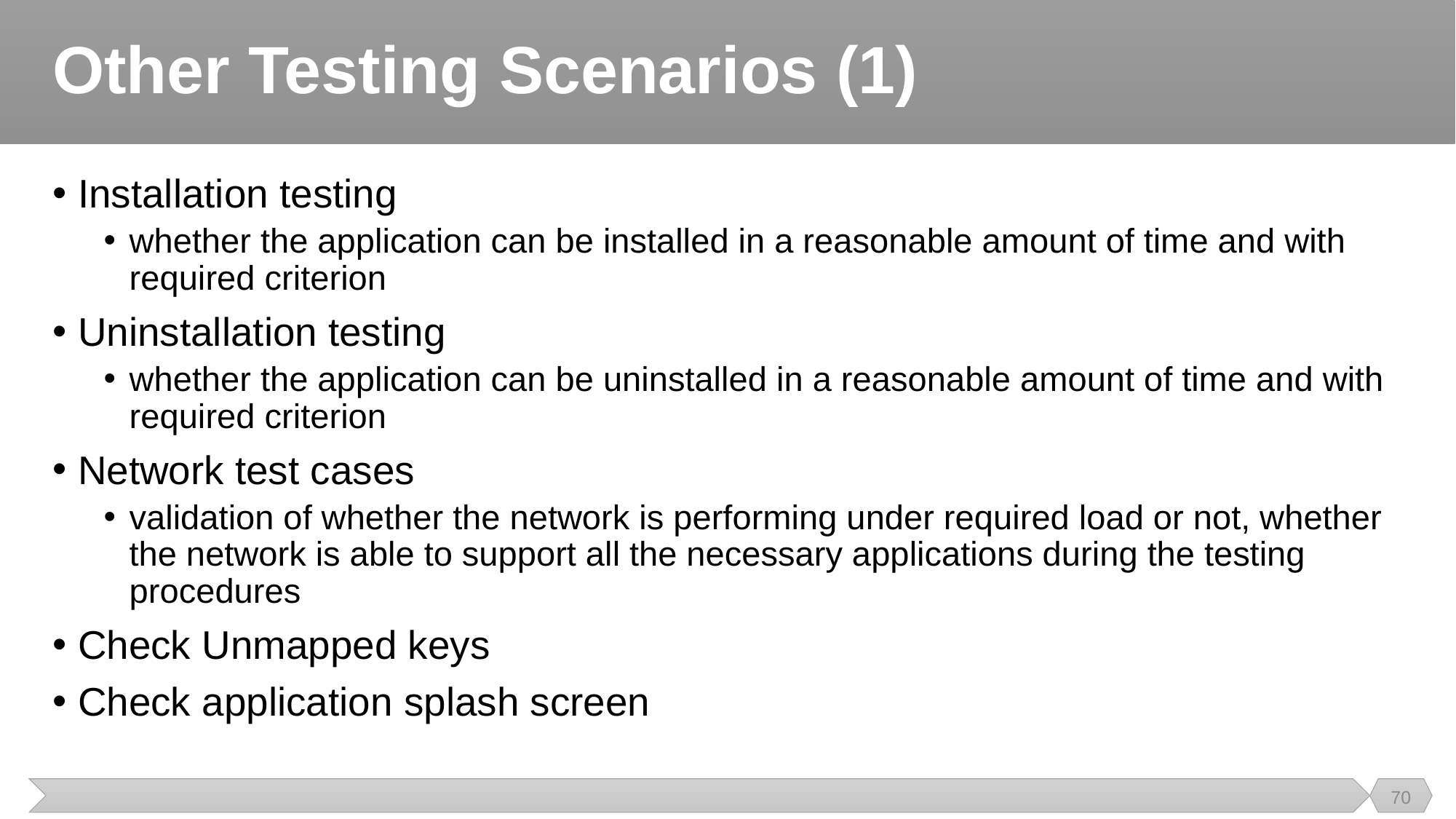

# Other Testing Scenarios (1)
Installation testing
whether the application can be installed in a reasonable amount of time and with required criterion
Uninstallation testing
whether the application can be uninstalled in a reasonable amount of time and with required criterion
Network test cases
validation of whether the network is performing under required load or not, whether the network is able to support all the necessary applications during the testing procedures
Check Unmapped keys
Check application splash screen
70